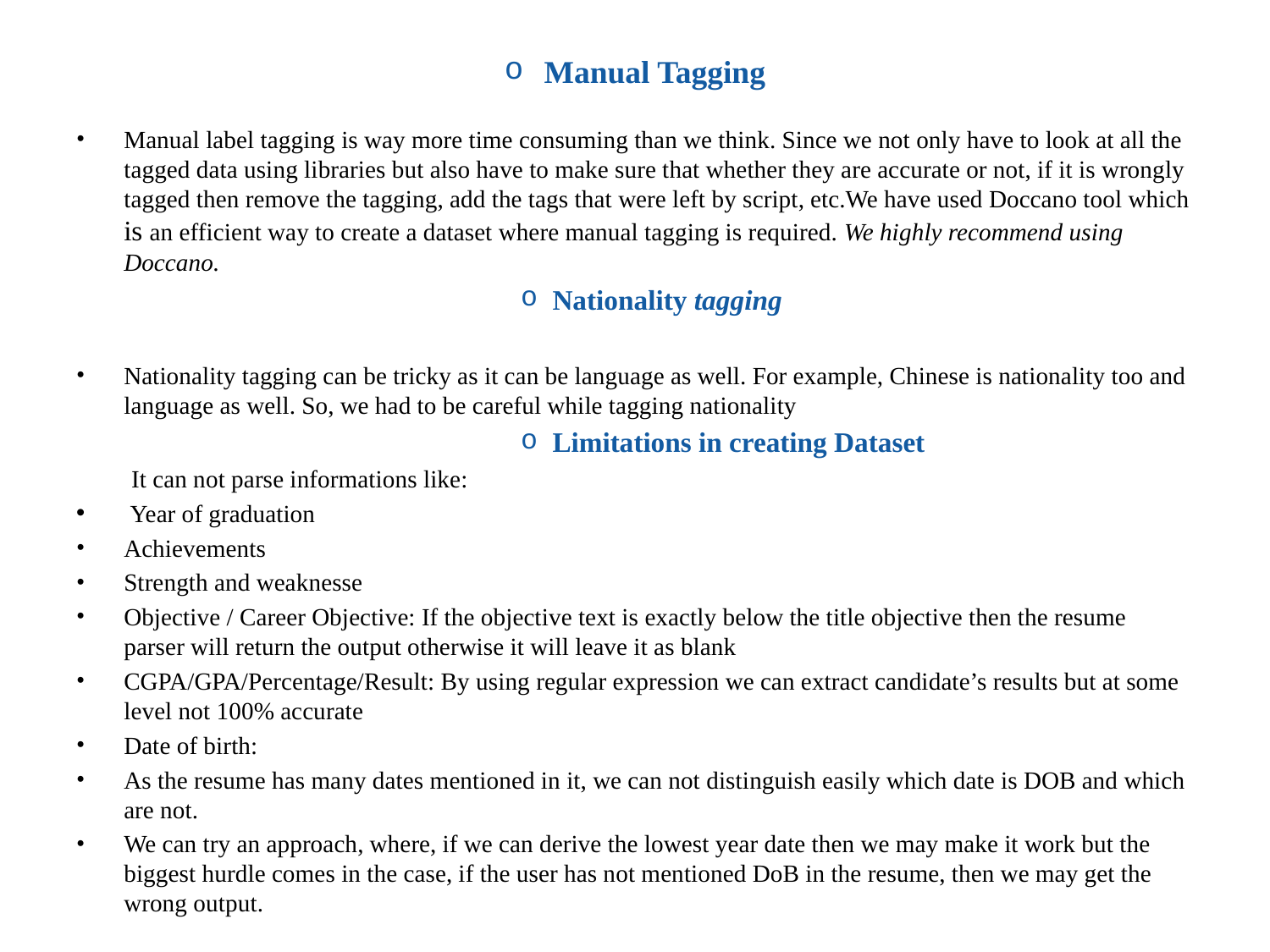

# Manual Tagging

Manual label tagging is way more time consuming than we think. Since we not only have to look at all the tagged data using libraries but also have to make sure that whether they are accurate or not, if it is wrongly tagged then remove the tagging, add the tags that were left by script, etc.We have used Doccano tool which is an efficient way to create a dataset where manual tagging is required. We highly recommend using Doccano.
Nationality tagging

Nationality tagging can be tricky as it can be language as well. For example, Chinese is nationality too and language as well. So, we had to be careful while tagging nationality
Limitations in creating Dataset
         It can not parse informations like:
 Year of graduation
Achievements
Strength and weaknesse
Objective / Career Objective: If the objective text is exactly below the title objective then the resume parser will return the output otherwise it will leave it as blank
CGPA/GPA/Percentage/Result: By using regular expression we can extract candidate’s results but at some level not 100% accurate
Date of birth:
As the resume has many dates mentioned in it, we can not distinguish easily which date is DOB and which are not.
We can try an approach, where, if we can derive the lowest year date then we may make it work but the biggest hurdle comes in the case, if the user has not mentioned DoB in the resume, then we may get the wrong output.

esume, then we may get the wrong output.